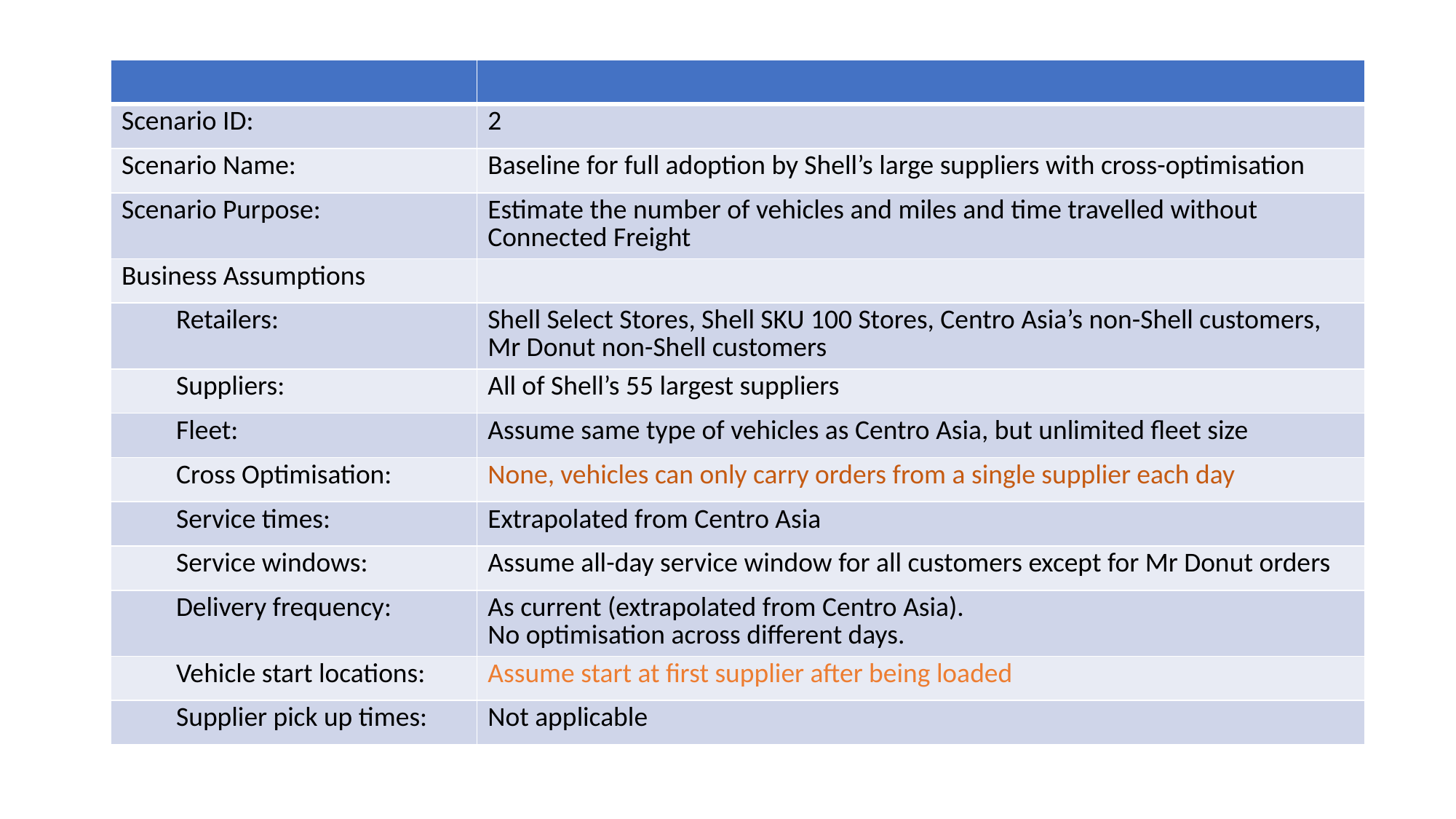

|  |  |
| --- | --- |
| Scenario ID: | 2 |
| Scenario Name: | Baseline for full adoption by Shell’s large suppliers with cross-optimisation |
| Scenario Purpose: | Estimate the number of vehicles and miles and time travelled without Connected Freight |
| Business Assumptions |  |
| Retailers: | Shell Select Stores, Shell SKU 100 Stores, Centro Asia’s non-Shell customers, Mr Donut non-Shell customers |
| Suppliers: | All of Shell’s 55 largest suppliers |
| Fleet: | Assume same type of vehicles as Centro Asia, but unlimited fleet size |
| Cross Optimisation: | None, vehicles can only carry orders from a single supplier each day |
| Service times: | Extrapolated from Centro Asia |
| Service windows: | Assume all-day service window for all customers except for Mr Donut orders |
| Delivery frequency: | As current (extrapolated from Centro Asia). No optimisation across different days. |
| Vehicle start locations: | Assume start at first supplier after being loaded |
| Supplier pick up times: | Not applicable |